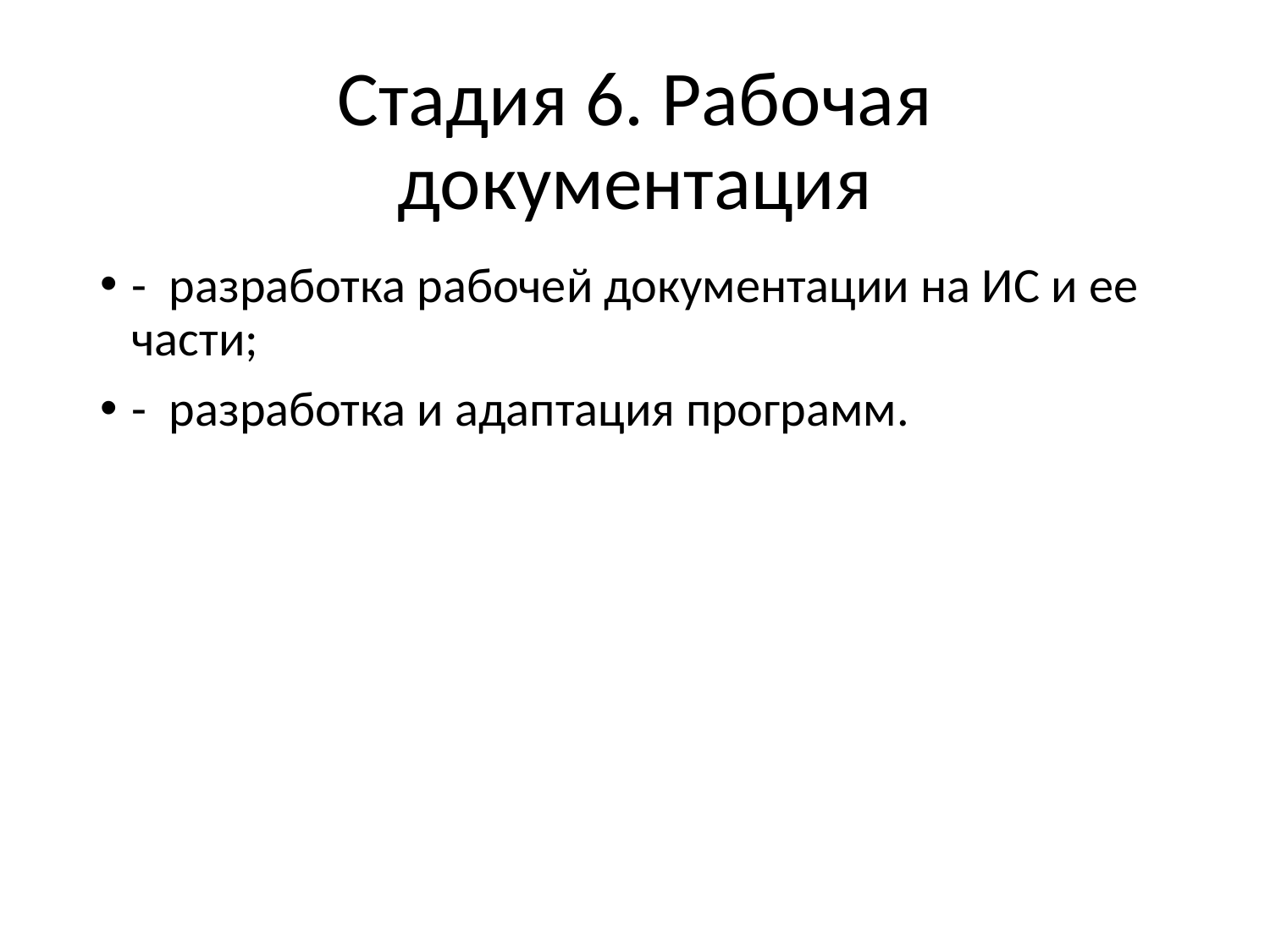

# Стадия 6. Рабочая документация
-  разработка рабочей документации на ИС и ее части;
-  разработка и адаптация программ.